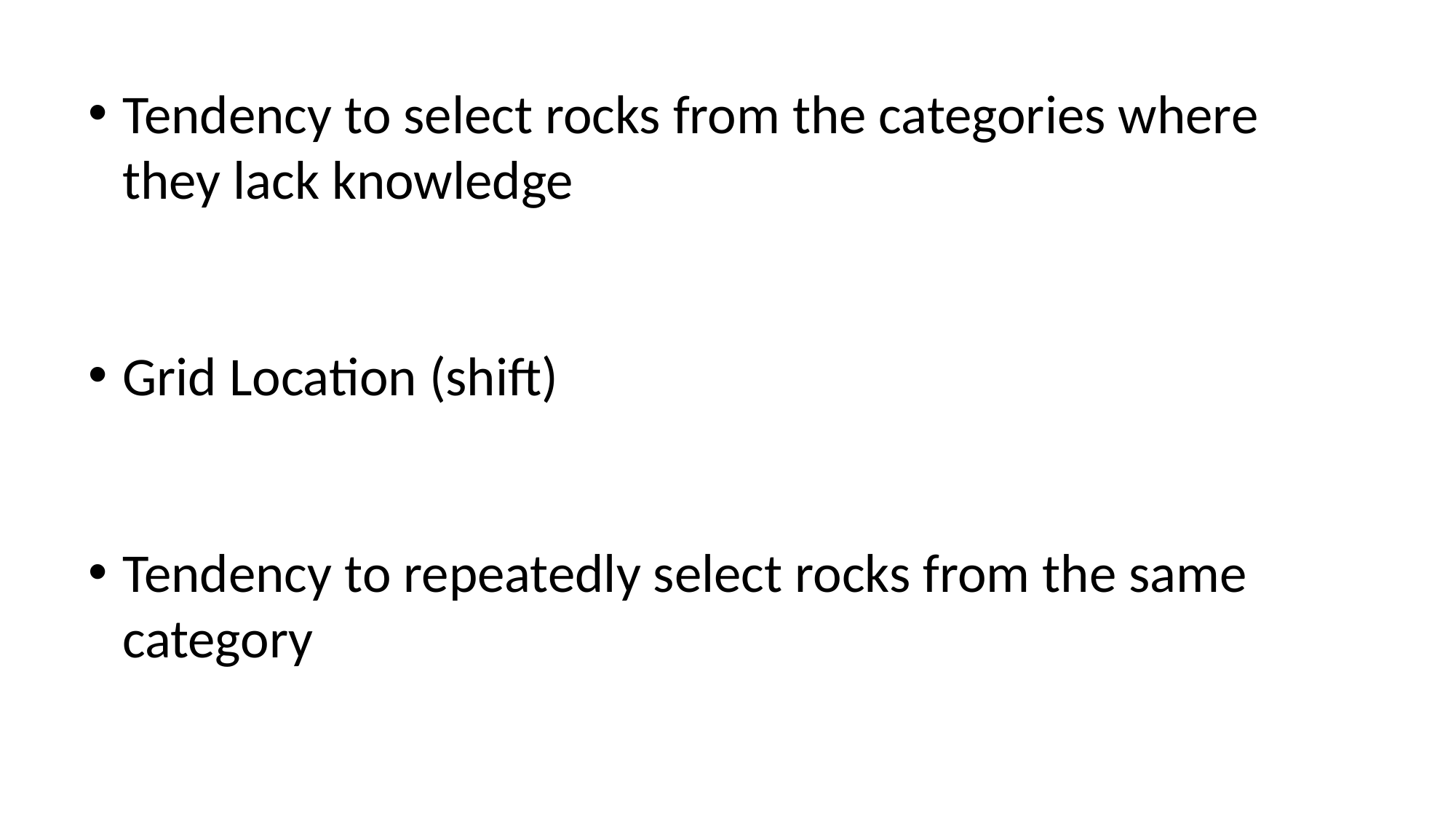

Tendency to select rocks from the categories where they lack knowledge

Grid Location (shift)

Tendency to repeatedly select rocks from the same category